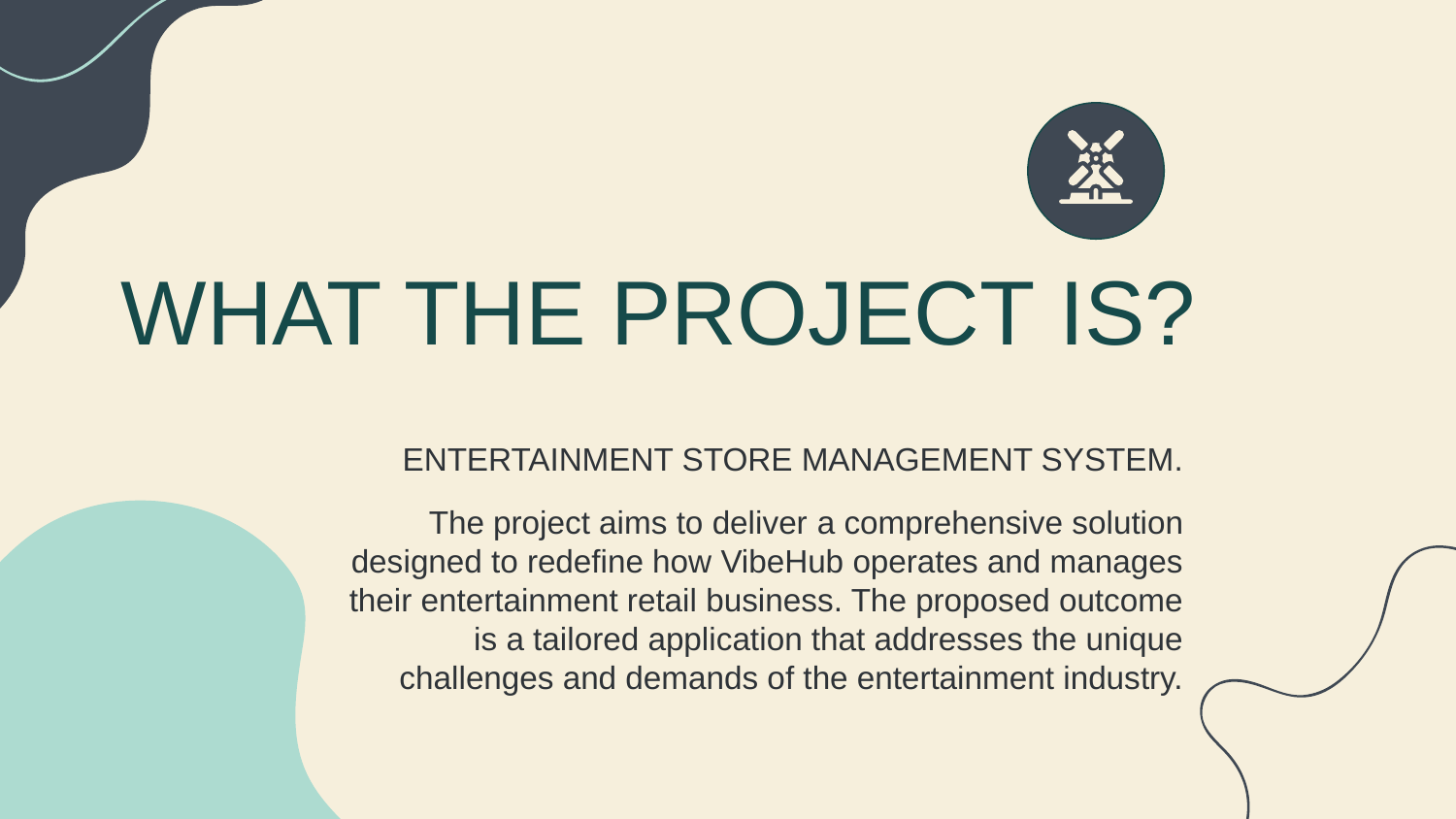

# WHAT THE PROJECT IS?
ENTERTAINMENT STORE MANAGEMENT SYSTEM.
The project aims to deliver a comprehensive solution designed to redefine how VibeHub operates and manages their entertainment retail business. The proposed outcome  is a tailored application that addresses the unique challenges and demands of the entertainment industry.